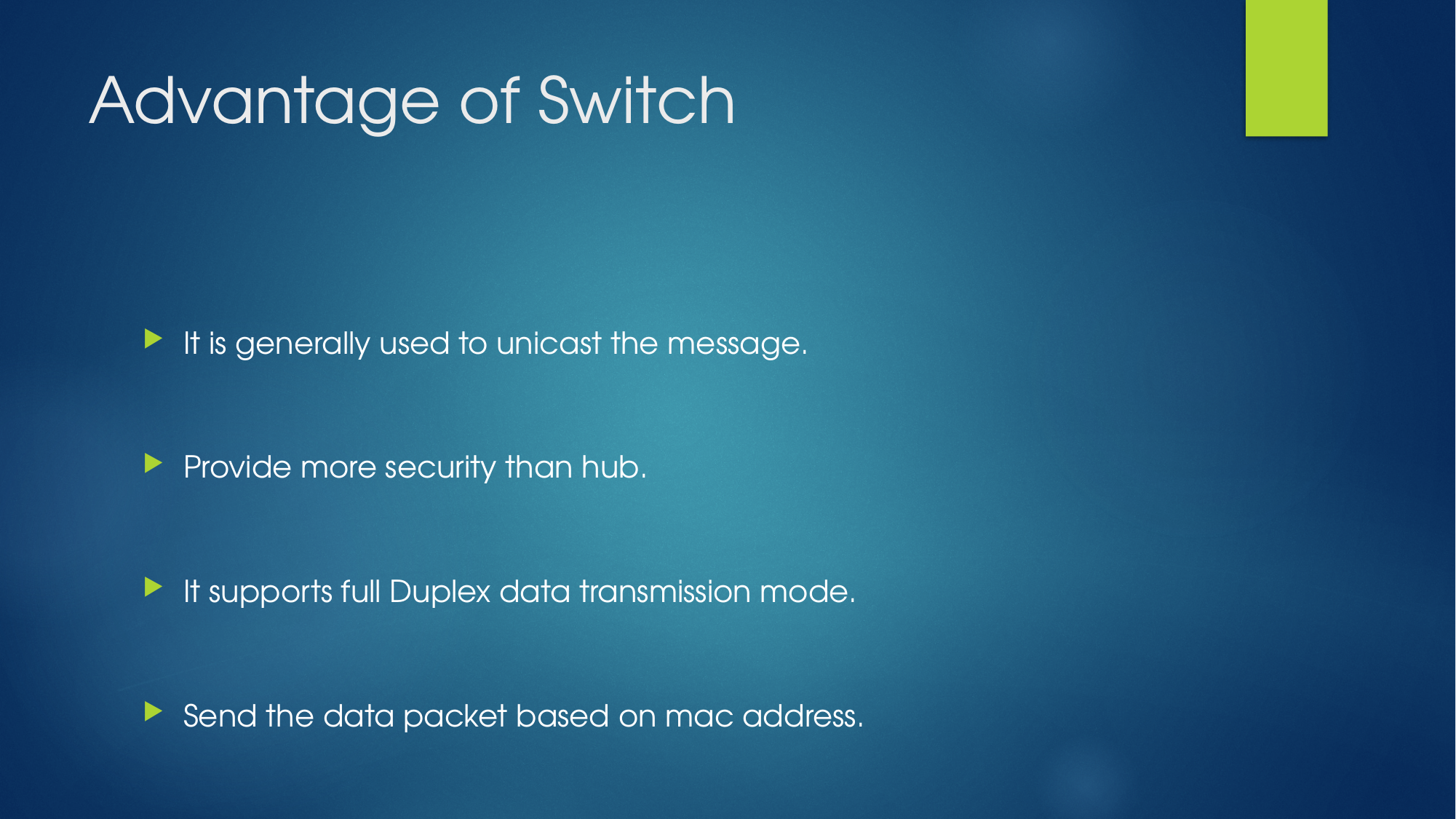

# Advantage of Switch
It is generally used to unicast the message.
Provide more security than hub.
It supports full Duplex data transmission mode.
Send the data packet based on mac address.